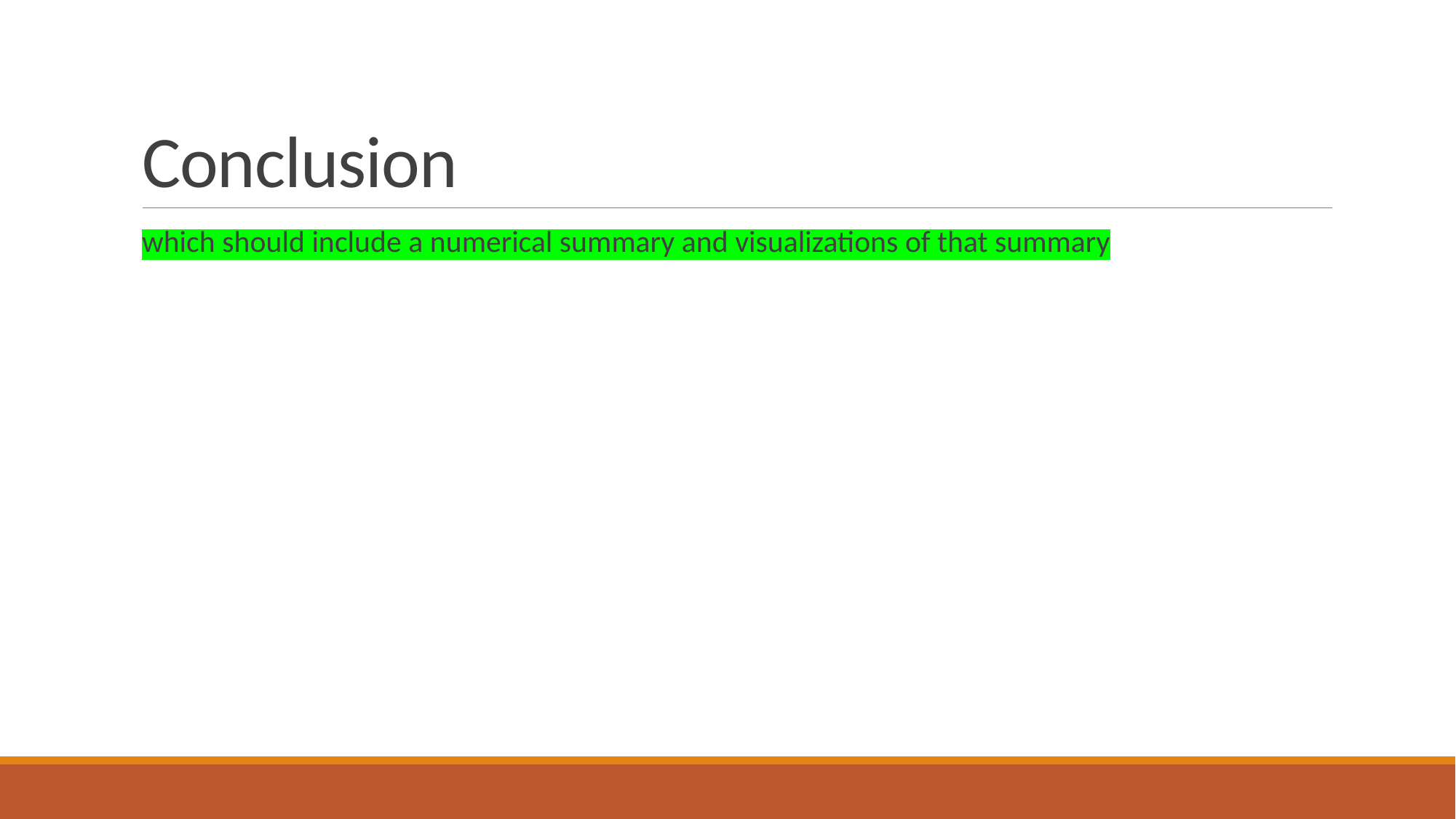

# Conclusion
which should include a numerical summary and visualizations of that summary